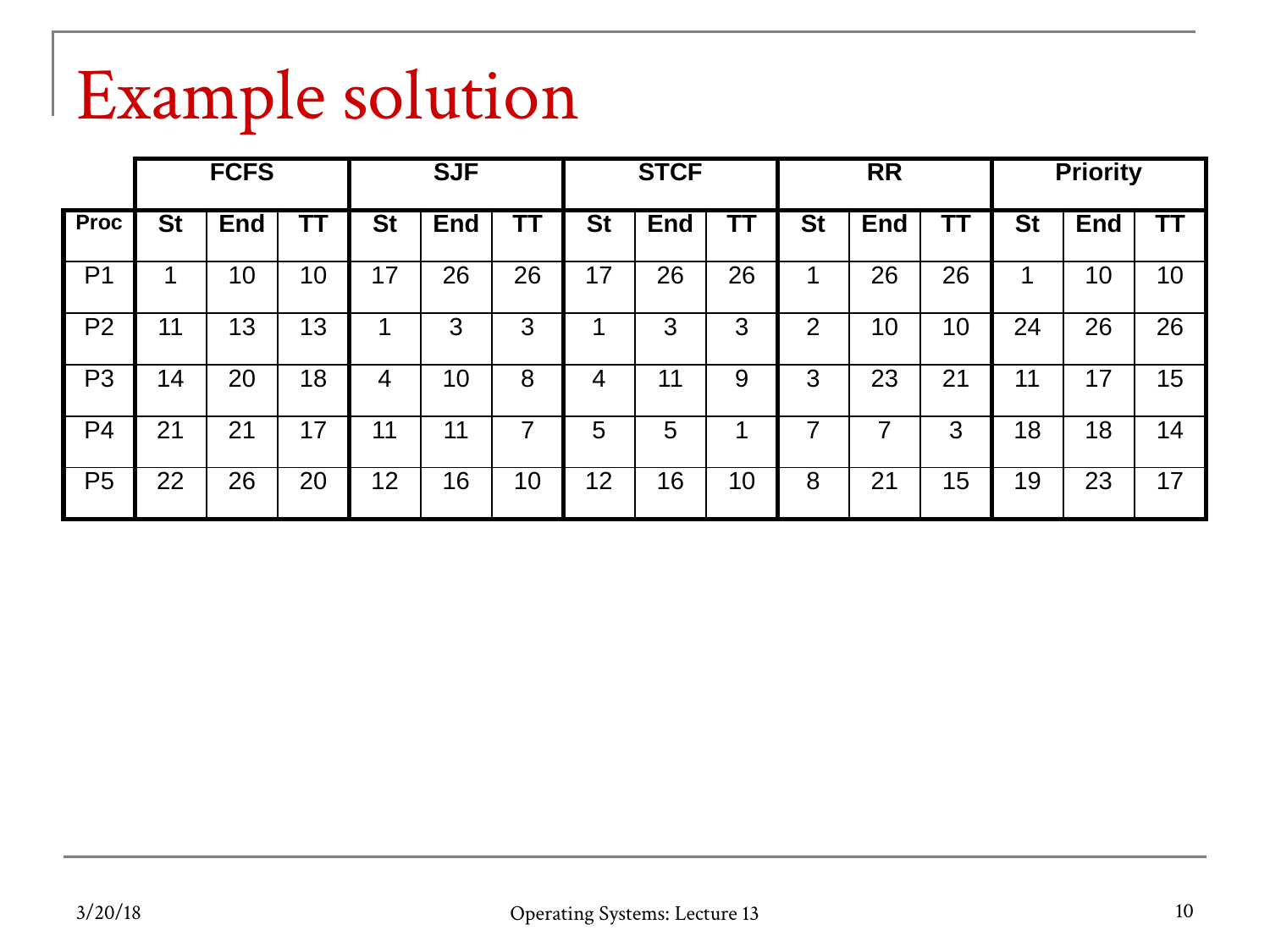

# Example solution
|  | FCFS |  |  | SJF |  |  | STCF |  |  | RR |  |  | Priority |  |  |
| --- | --- | --- | --- | --- | --- | --- | --- | --- | --- | --- | --- | --- | --- | --- | --- |
| Proc | St | End | TT | St | End | TT | St | End | TT | St | End | TT | St | End | TT |
| P1 | 1 | 10 | 10 | 17 | 26 | 26 | 17 | 26 | 26 | 1 | 26 | 26 | 1 | 10 | 10 |
| P2 | 11 | 13 | 13 | 1 | 3 | 3 | 1 | 3 | 3 | 2 | 10 | 10 | 24 | 26 | 26 |
| P3 | 14 | 20 | 18 | 4 | 10 | 8 | 4 | 11 | 9 | 3 | 23 | 21 | 11 | 17 | 15 |
| P4 | 21 | 21 | 17 | 11 | 11 | 7 | 5 | 5 | 1 | 7 | 7 | 3 | 18 | 18 | 14 |
| P5 | 22 | 26 | 20 | 12 | 16 | 10 | 12 | 16 | 10 | 8 | 21 | 15 | 19 | 23 | 17 |
3/20/18
10
Operating Systems: Lecture 13